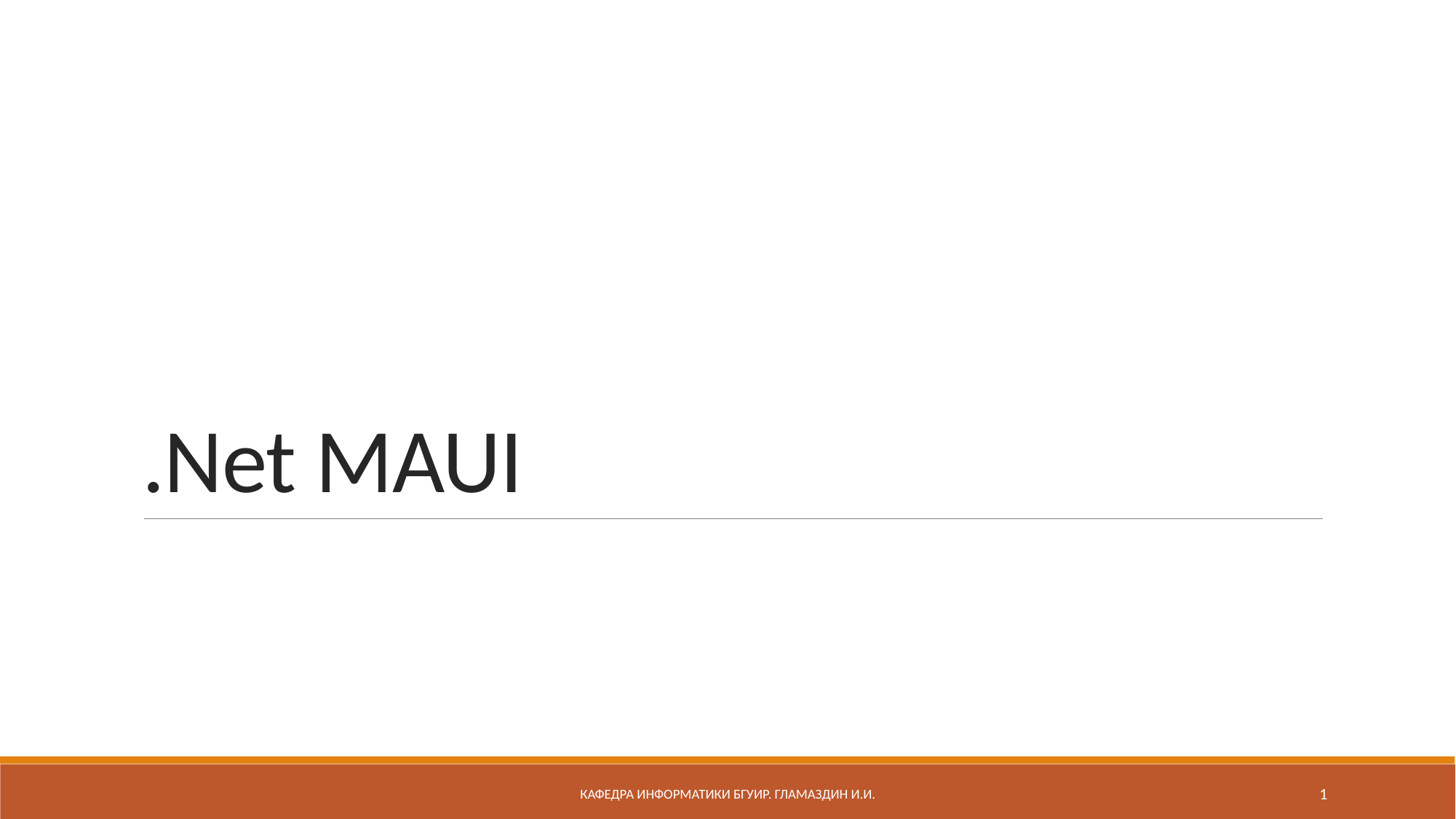

# .Net MAUI

Кафедра информатики бгуир. Гламаздин И.и.
1